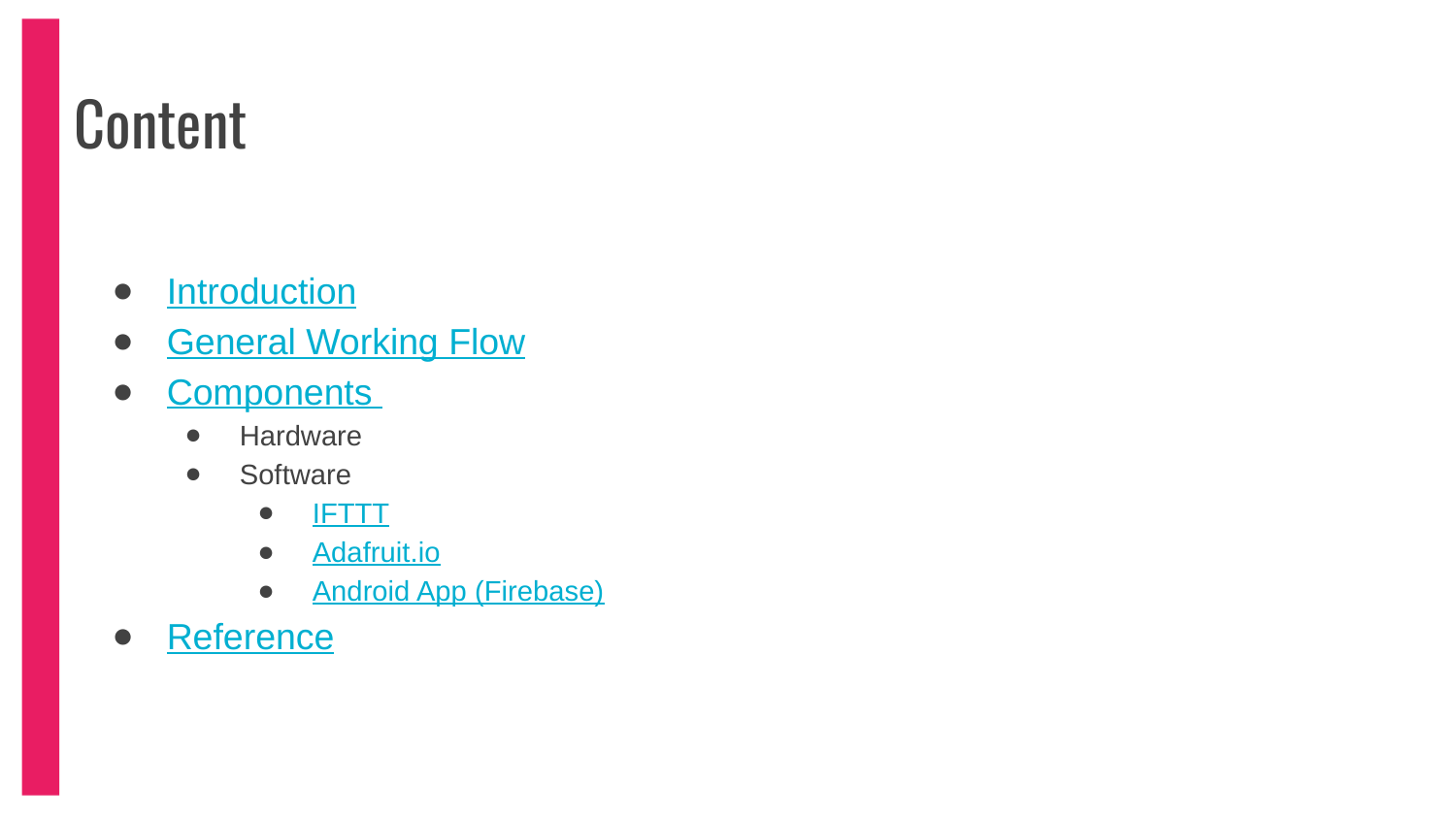

# Content
Introduction
General Working Flow
Components
Hardware
Software
IFTTT
Adafruit.io
Android App (Firebase)
Reference